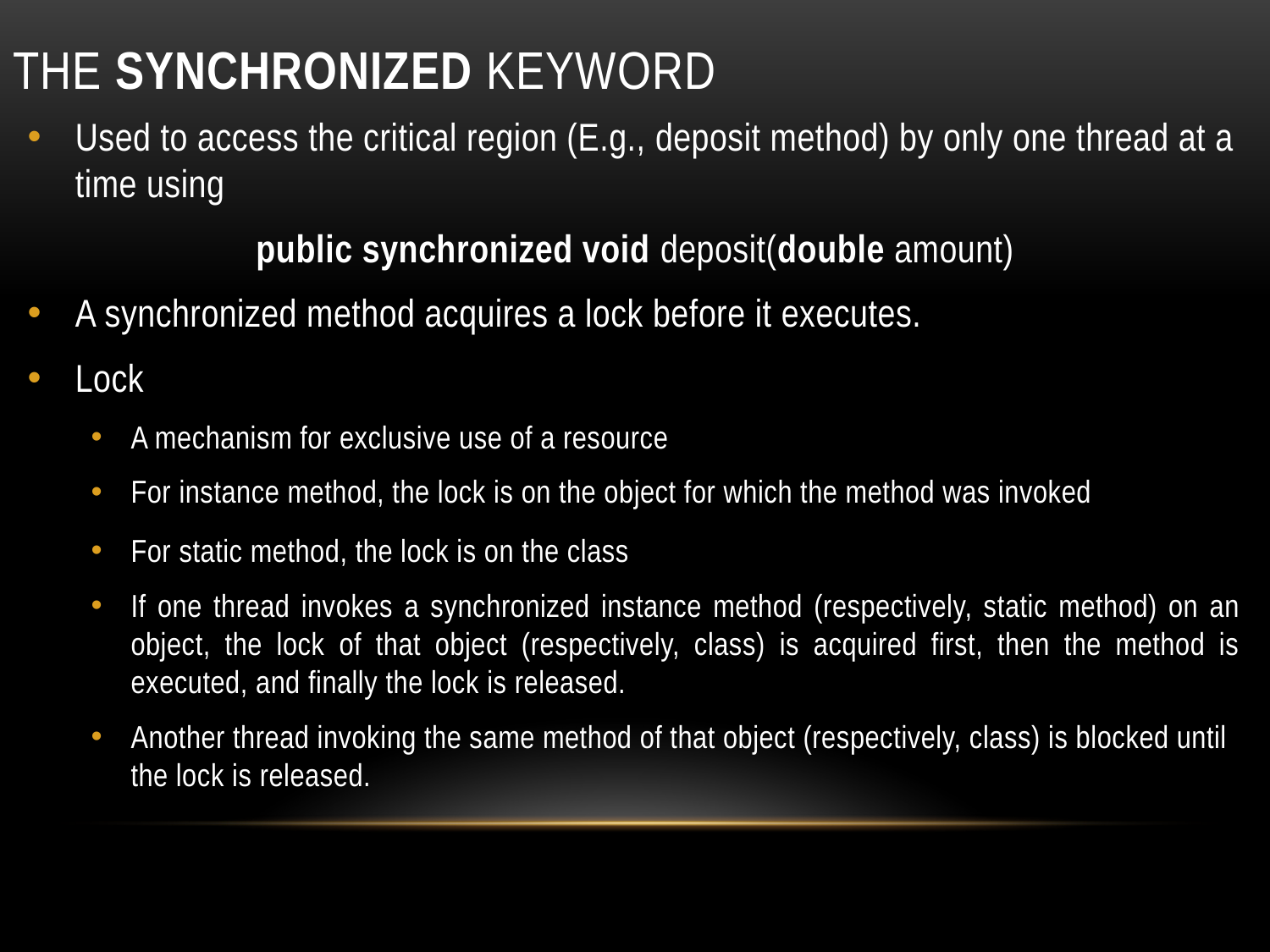

# The synchronized Keyword
Used to access the critical region (E.g., deposit method) by only one thread at a time using
public synchronized void deposit(double amount)
A synchronized method acquires a lock before it executes.
Lock
A mechanism for exclusive use of a resource
For instance method, the lock is on the object for which the method was invoked
For static method, the lock is on the class
If one thread invokes a synchronized instance method (respectively, static method) on an object, the lock of that object (respectively, class) is acquired first, then the method is executed, and finally the lock is released.
Another thread invoking the same method of that object (respectively, class) is blocked until the lock is released.